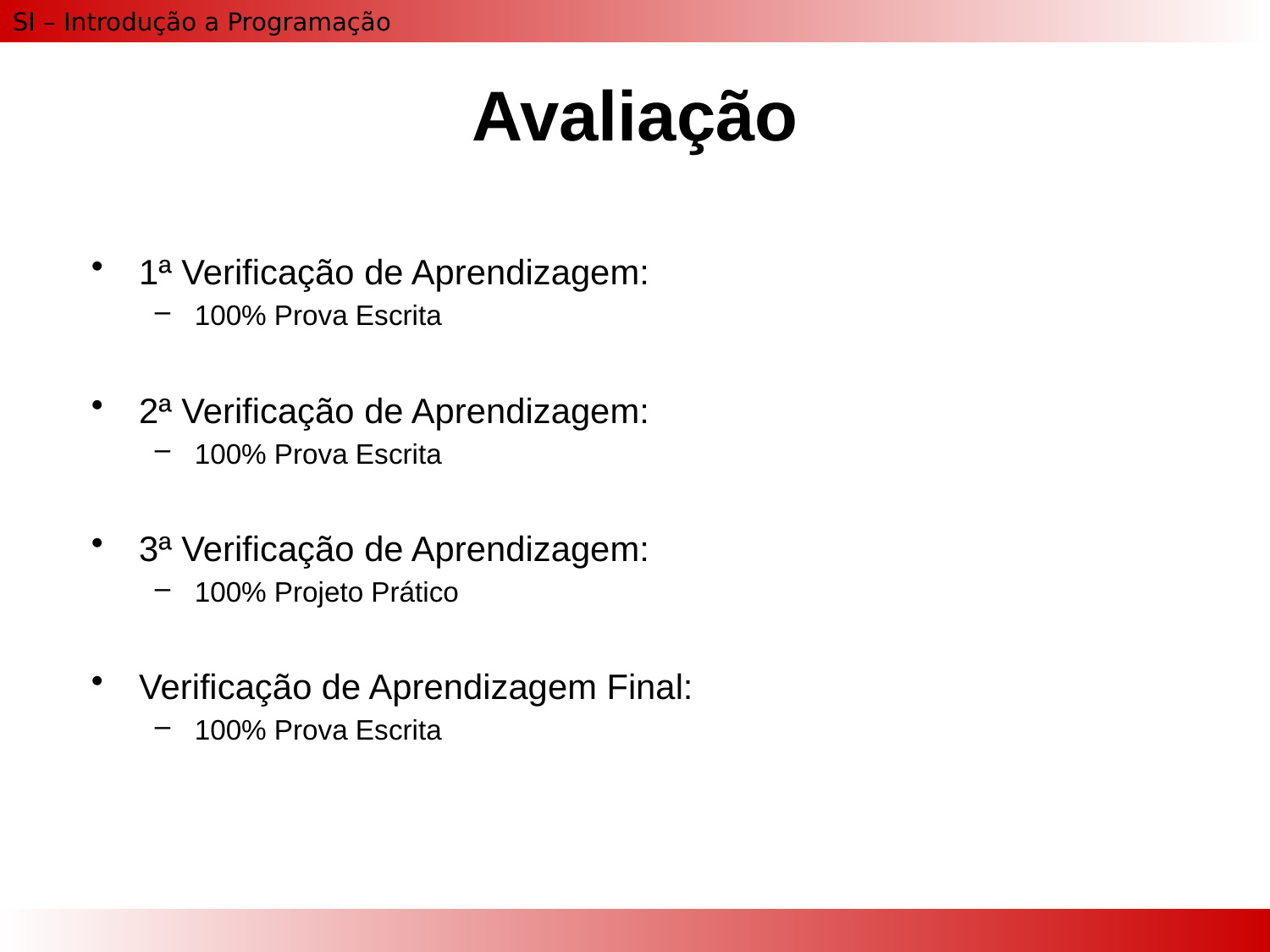

# Avaliação
1ª Verificação de Aprendizagem:
100% Prova Escrita

2ª Verificação de Aprendizagem:
100% Prova Escrita

3ª Verificação de Aprendizagem:
100% Projeto Prático

Verificação de Aprendizagem Final:
100% Prova Escrita